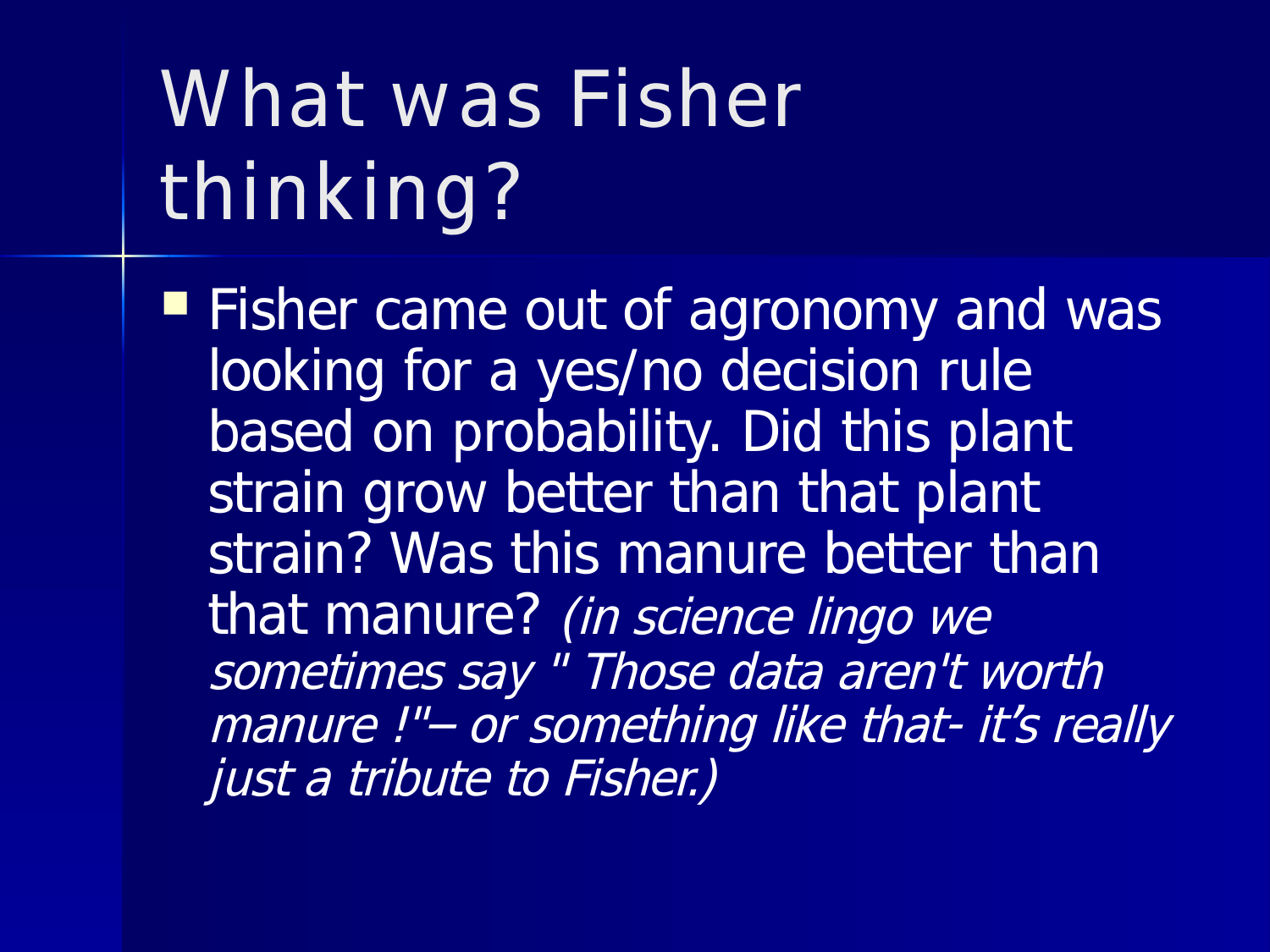

# What was Fisher thinking?
Fisher came out of agronomy and was looking for a yes/no decision rule based on probability. Did this plant strain grow better than that plant strain? Was this manure better than that manure? (in science lingo we sometimes say " Those data aren't worth manure !"– or something like that- it’s really just a tribute to Fisher.)